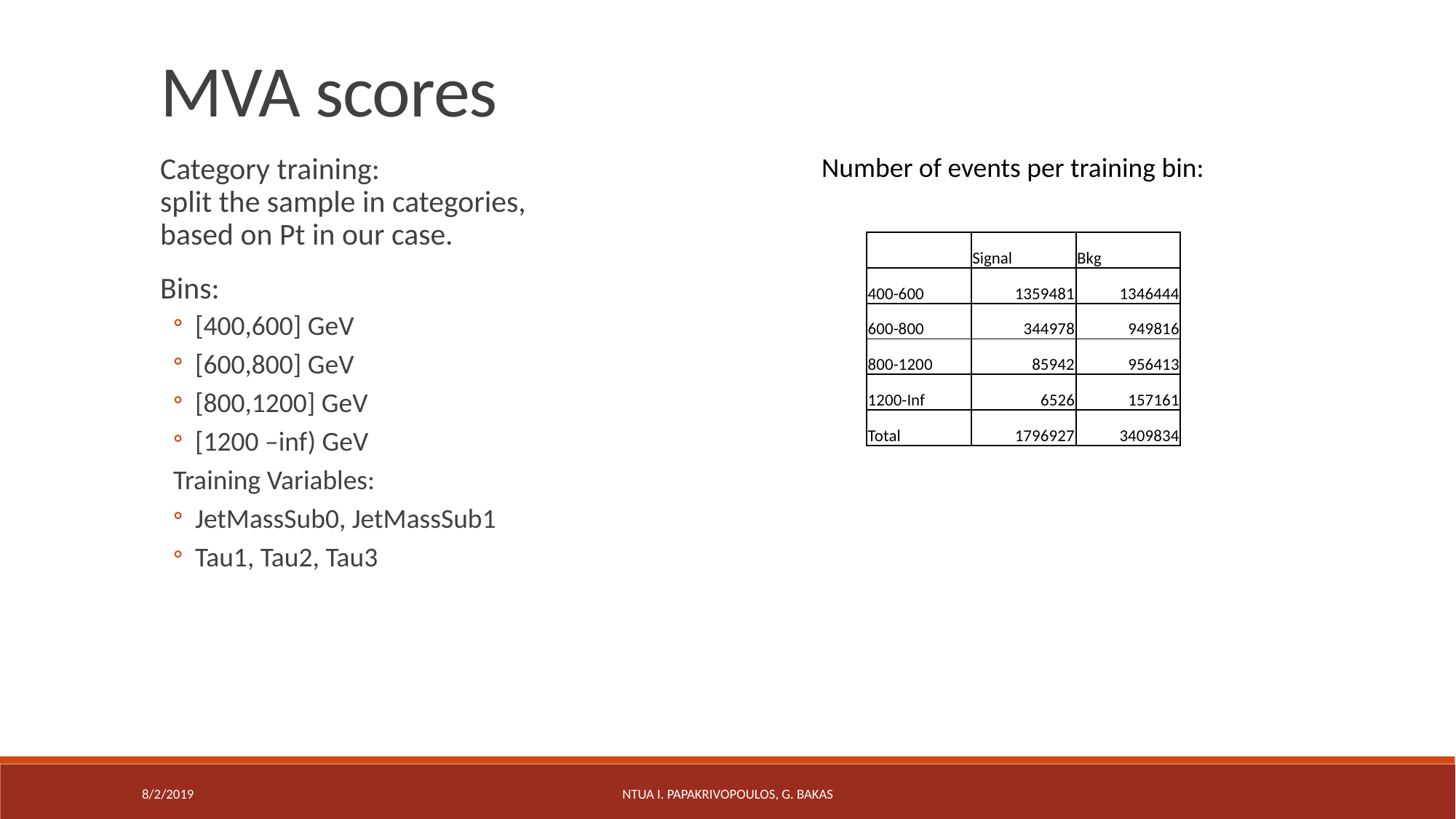

MVA scores
Number of events per training bin:

Category training:
split the sample in categories,
based on Pt in our case.
Bins:
[400,600] GeV
[600,800] GeV
[800,1200] GeV
[1200 –inf) GeV
Training Variables:
JetMassSub0, JetMassSub1
Tau1, Tau2, Tau3
|  | Signal | Bkg |
| --- | --- | --- |
| 400-600 | 1359481 | 1346444 |
| 600-800 | 344978 | 949816 |
| 800-1200 | 85942 | 956413 |
| 1200-Inf | 6526 | 157161 |
| Total | 1796927 | 3409834 |
8/2/2019
NTUA I. Papakrivopoulos, G. Bakas